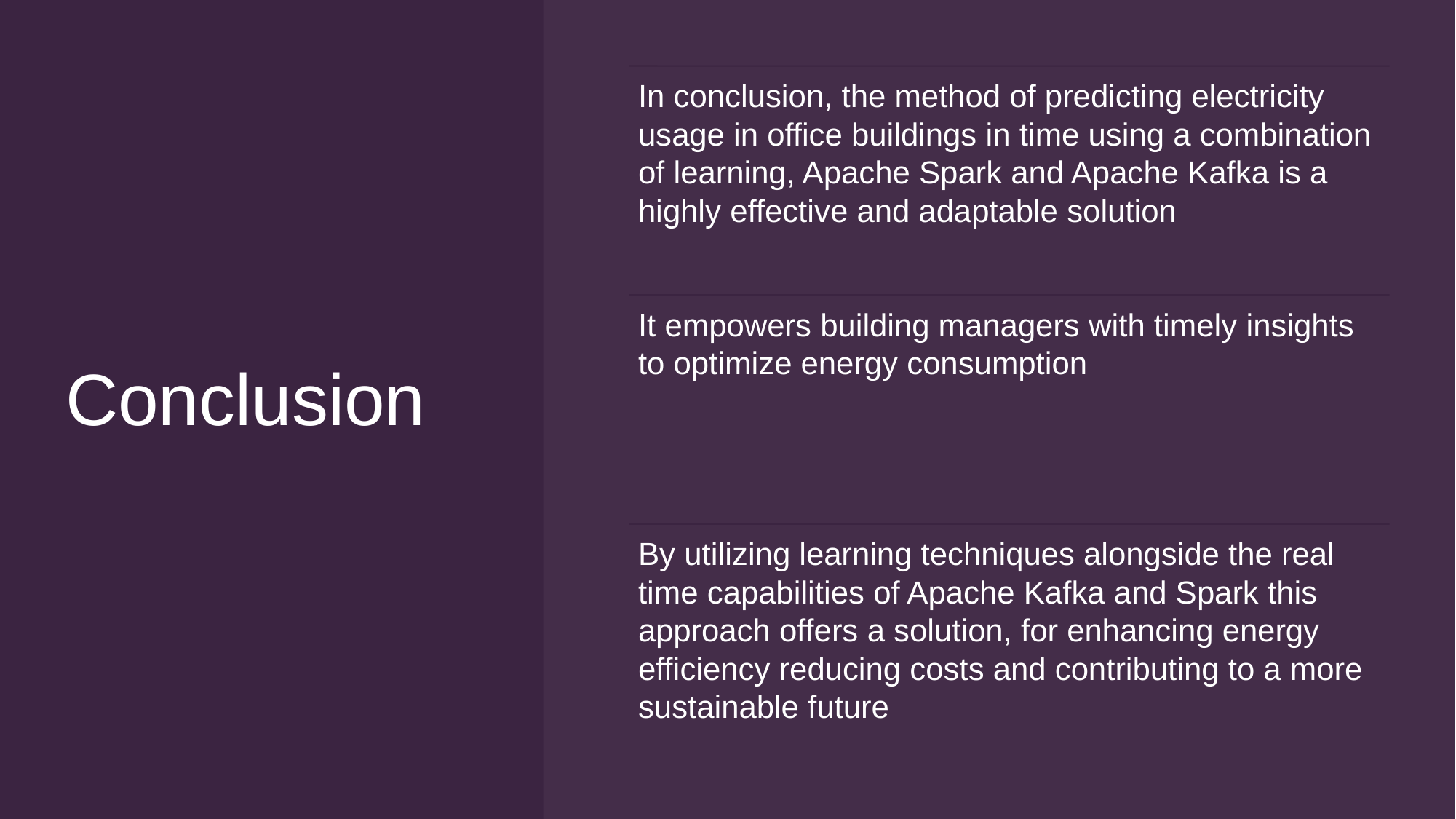

# Conclusion
In conclusion, the method of predicting electricity usage in office buildings in time using a combination of learning, Apache Spark and Apache Kafka is a highly effective and adaptable solution
It empowers building managers with timely insights to optimize energy consumption
By utilizing learning techniques alongside the real time capabilities of Apache Kafka and Spark this approach offers a solution, for enhancing energy efficiency reducing costs and contributing to a more sustainable future